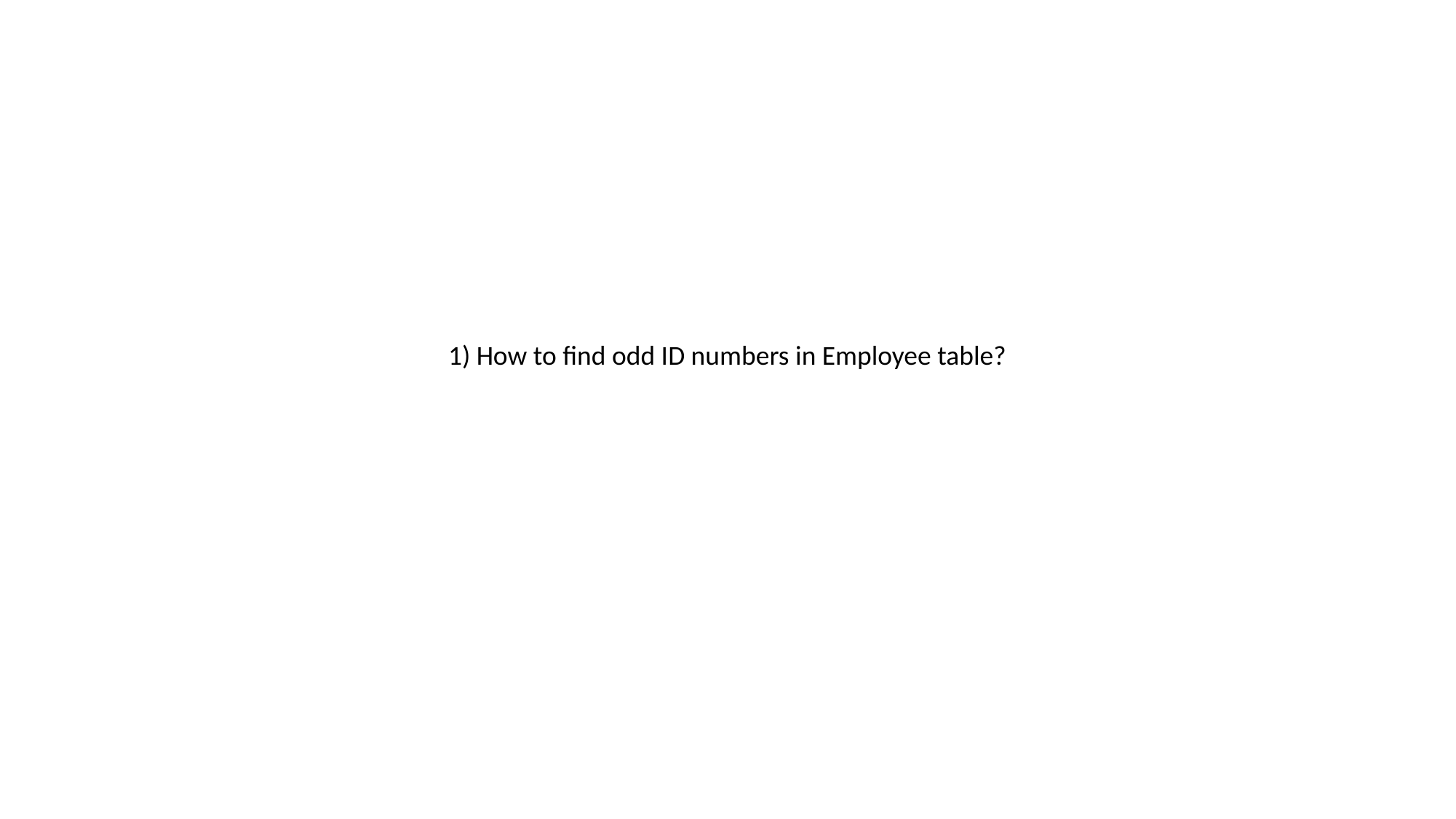

1) How to find odd ID numbers in Employee table?